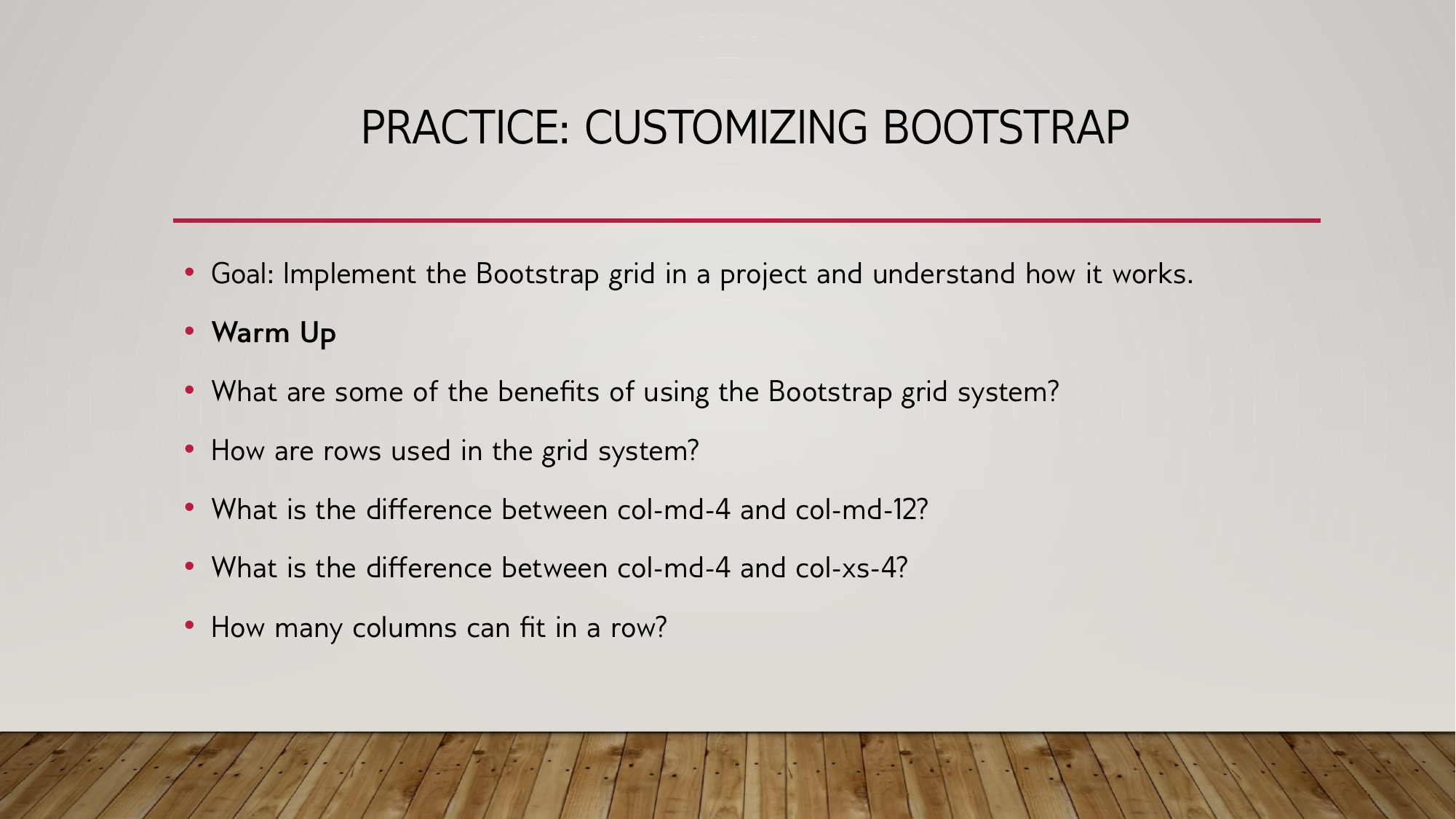

# Practice: Customizing Bootstrap
Goal: Implement the Bootstrap grid in a project and understand how it works.
Warm Up
What are some of the benefits of using the Bootstrap grid system?
How are rows used in the grid system?
What is the difference between col-md-4 and col-md-12?
What is the difference between col-md-4 and col-xs-4?
How many columns can fit in a row?